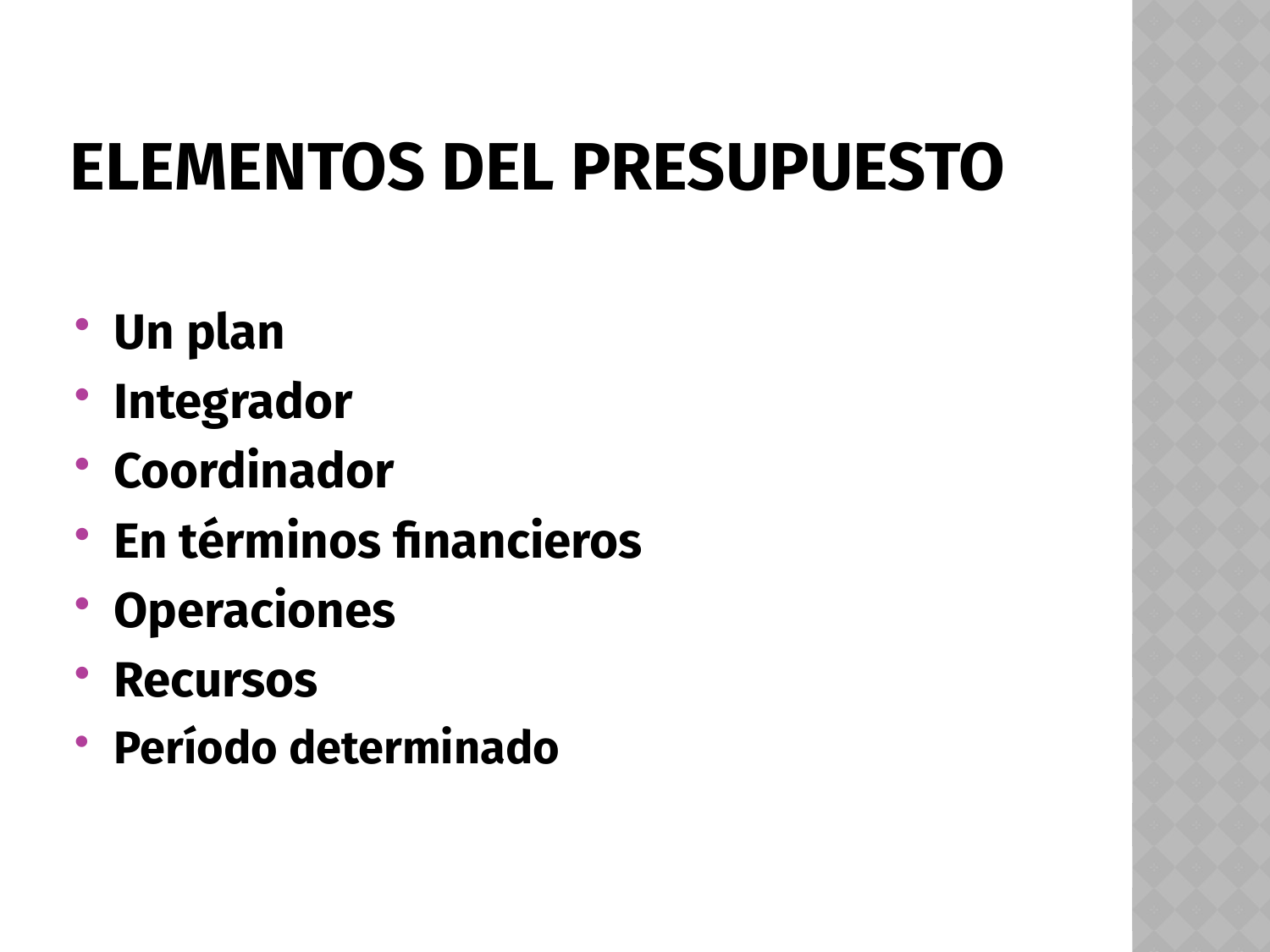

# Elementos del presupuesto

Un plan
Integrador
Coordinador
En términos financieros
Operaciones
Recursos
Período determinado